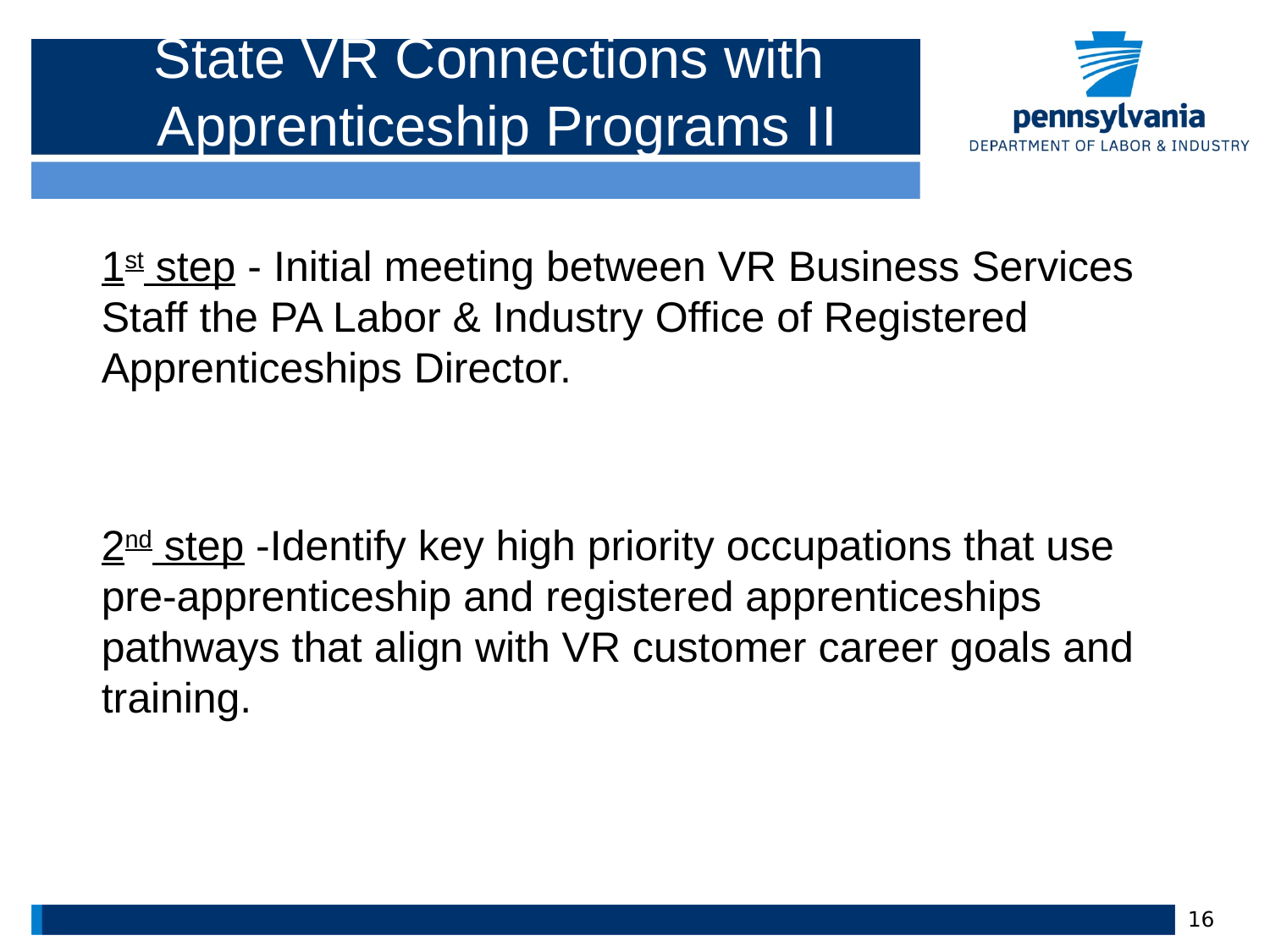

# State VR Connections with Apprenticeship Programs II
1st step - Initial meeting between VR Business Services Staff the PA Labor & Industry Office of Registered Apprenticeships Director.

2nd step -Identify key high priority occupations that use pre-apprenticeship and registered apprenticeships pathways that align with VR customer career goals and training.
16